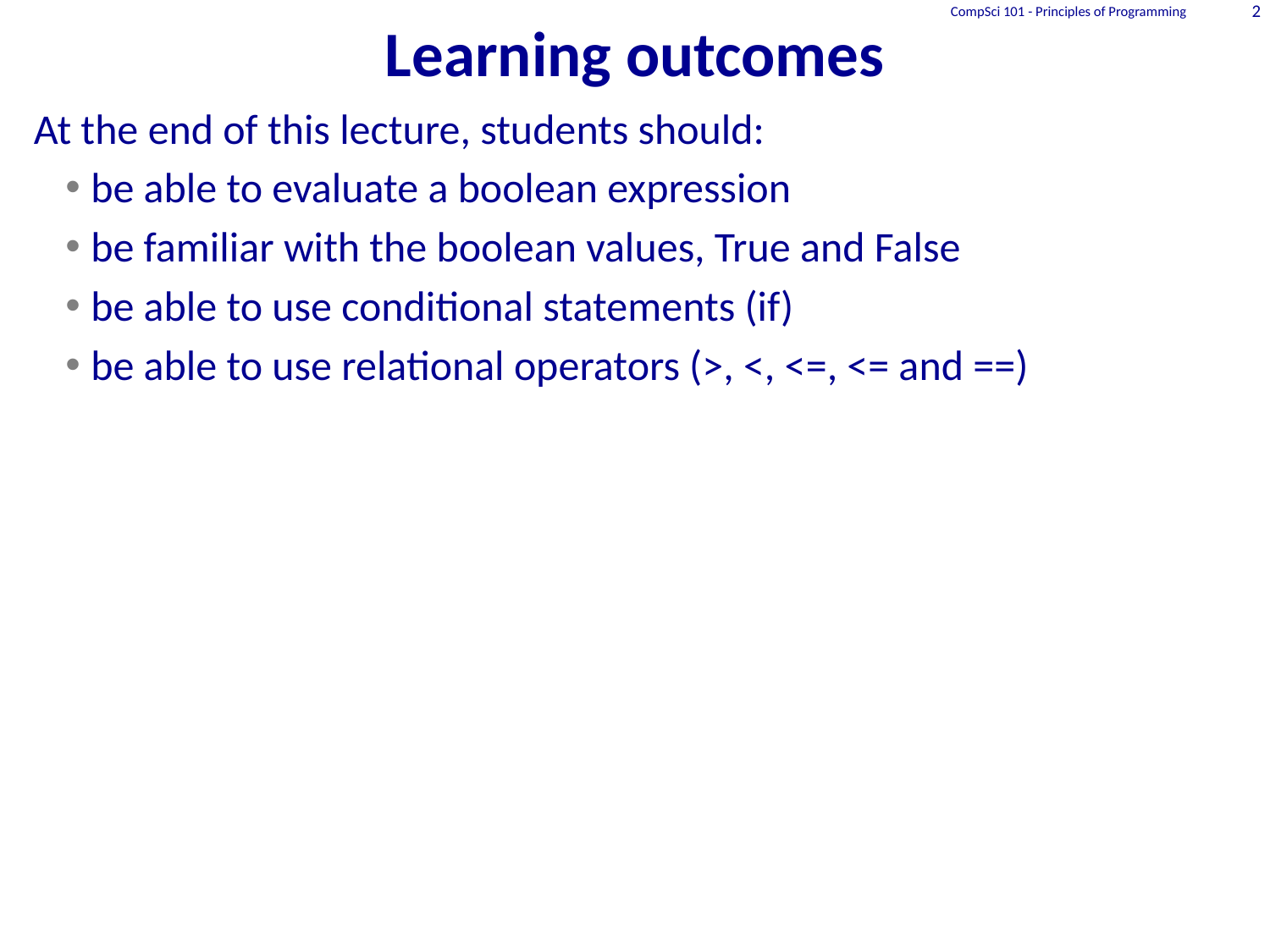

CompSci 101 - Principles of Programming
2
# Learning outcomes
At the end of this lecture, students should:
be able to evaluate a boolean expression
be familiar with the boolean values, True and False
be able to use conditional statements (if)
be able to use relational operators (>, <, <=, <= and ==)